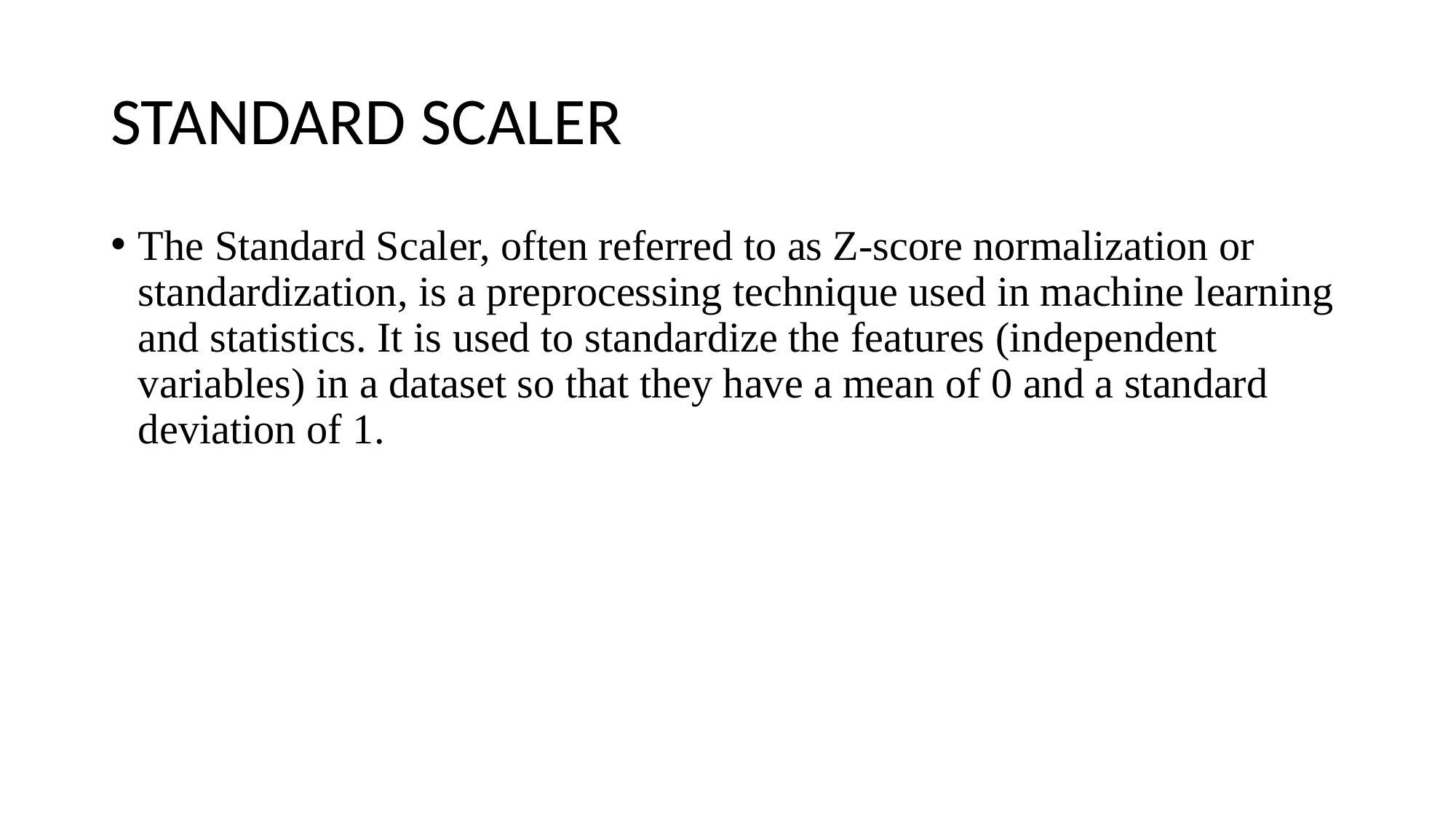

# STANDARD SCALER
The Standard Scaler, often referred to as Z-score normalization or standardization, is a preprocessing technique used in machine learning and statistics. It is used to standardize the features (independent variables) in a dataset so that they have a mean of 0 and a standard deviation of 1.